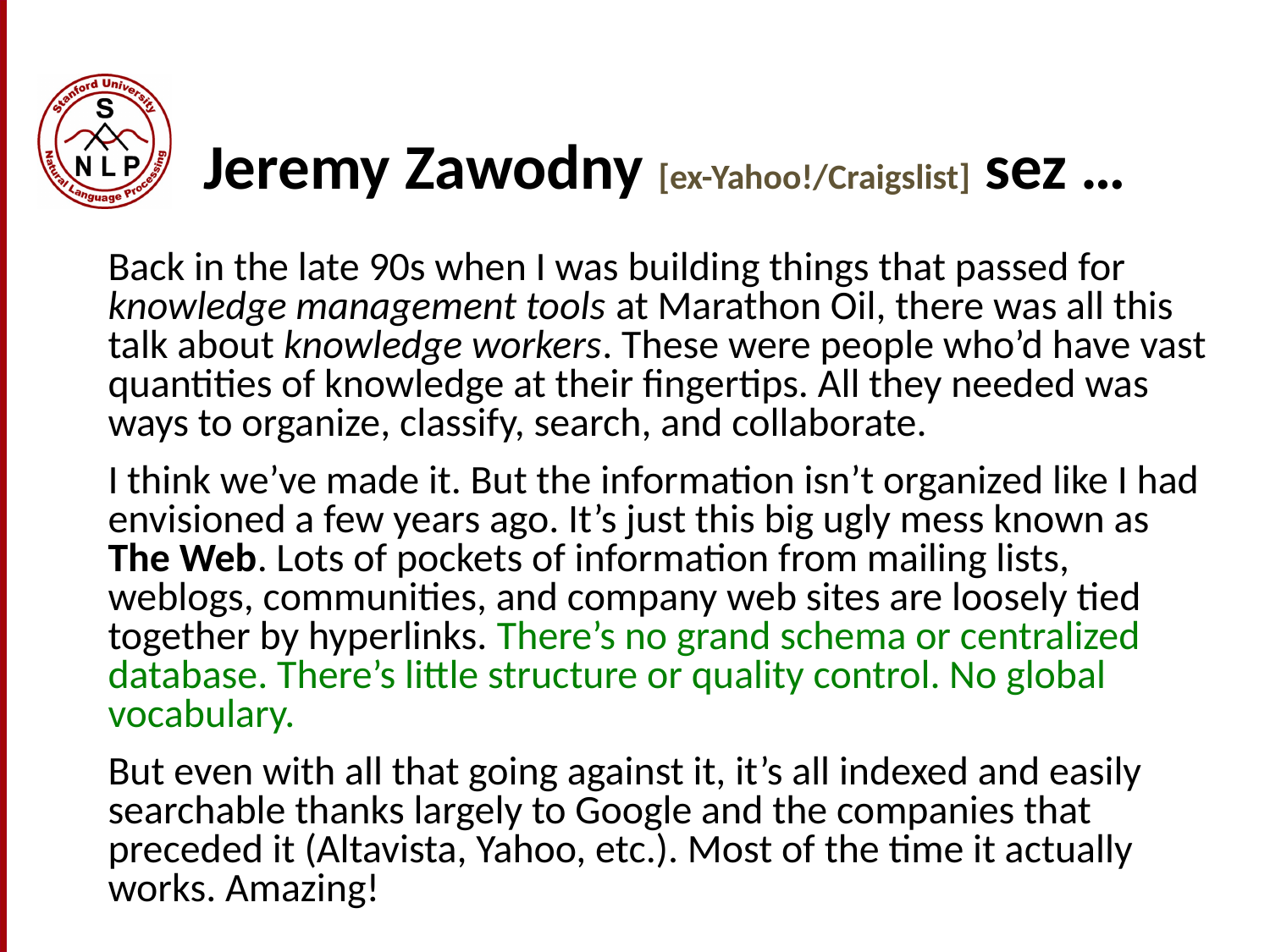

# Jeremy Zawodny [ex-Yahoo!/Craigslist] sez …
Back in the late 90s when I was building things that passed for knowledge management tools at Marathon Oil, there was all this talk about knowledge workers. These were people who’d have vast quantities of knowledge at their fingertips. All they needed was ways to organize, classify, search, and collaborate.
I think we’ve made it. But the information isn’t organized like I had envisioned a few years ago. It’s just this big ugly mess known as The Web. Lots of pockets of information from mailing lists, weblogs, communities, and company web sites are loosely tied together by hyperlinks. There’s no grand schema or centralized database. There’s little structure or quality control. No global vocabulary.
But even with all that going against it, it’s all indexed and easily searchable thanks largely to Google and the companies that preceded it (Altavista, Yahoo, etc.). Most of the time it actually works. Amazing!